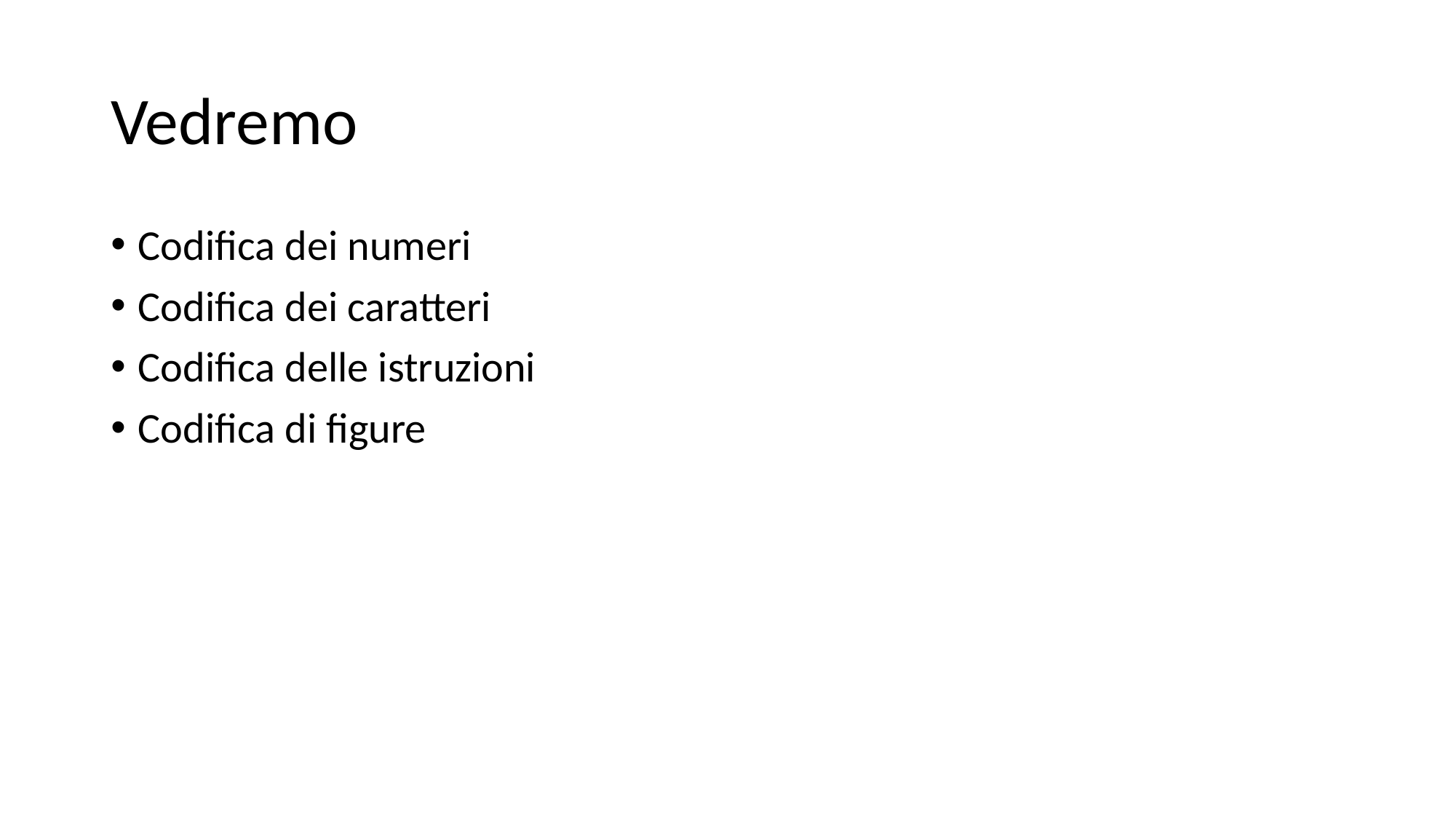

# Vedremo
Codifica dei numeri
Codifica dei caratteri
Codifica delle istruzioni
Codifica di figure